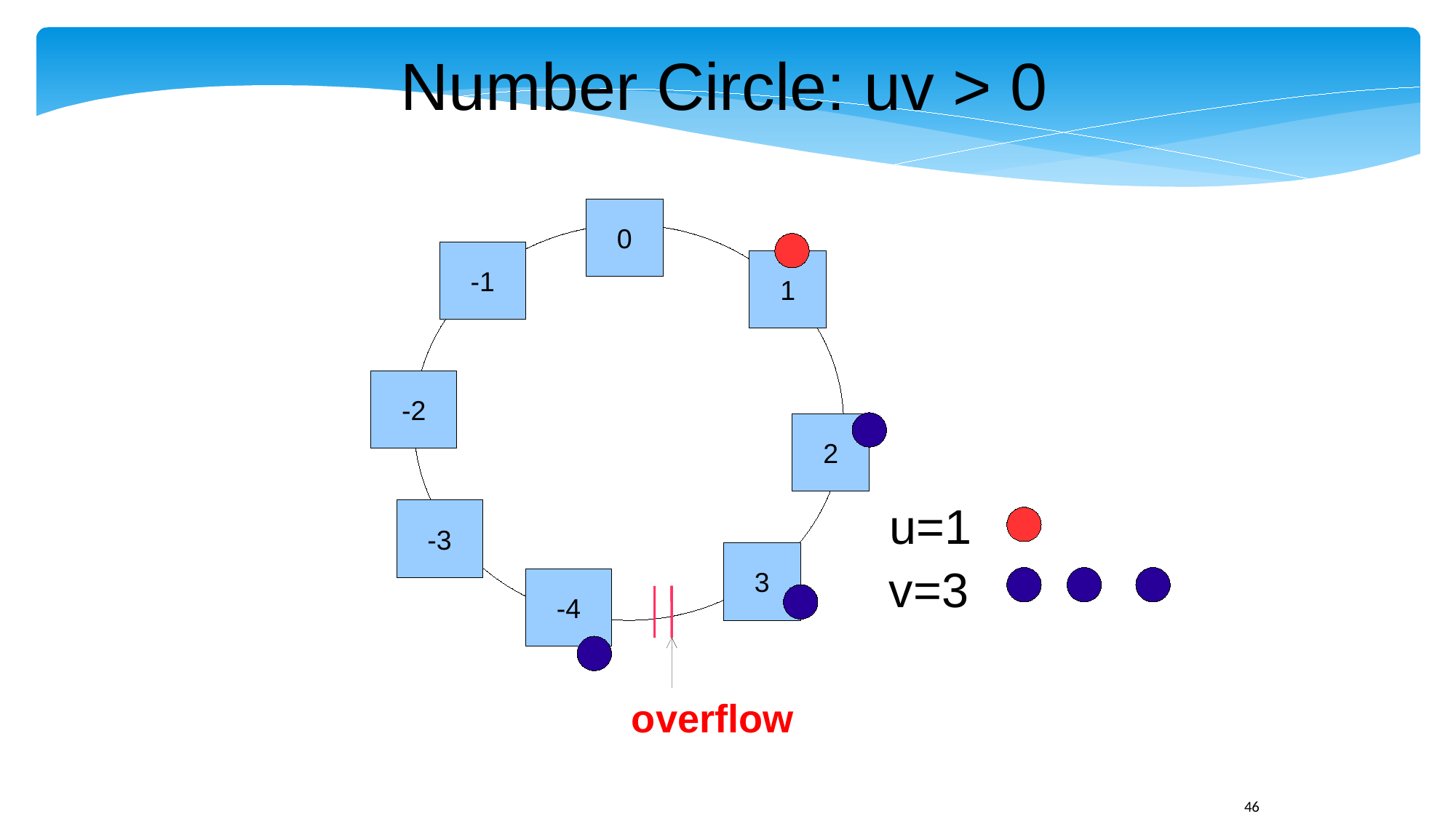

Number Circle: uv > 0
0

-1
1
-2

2
u=1
-3

3
v=3

-4

overflow
46